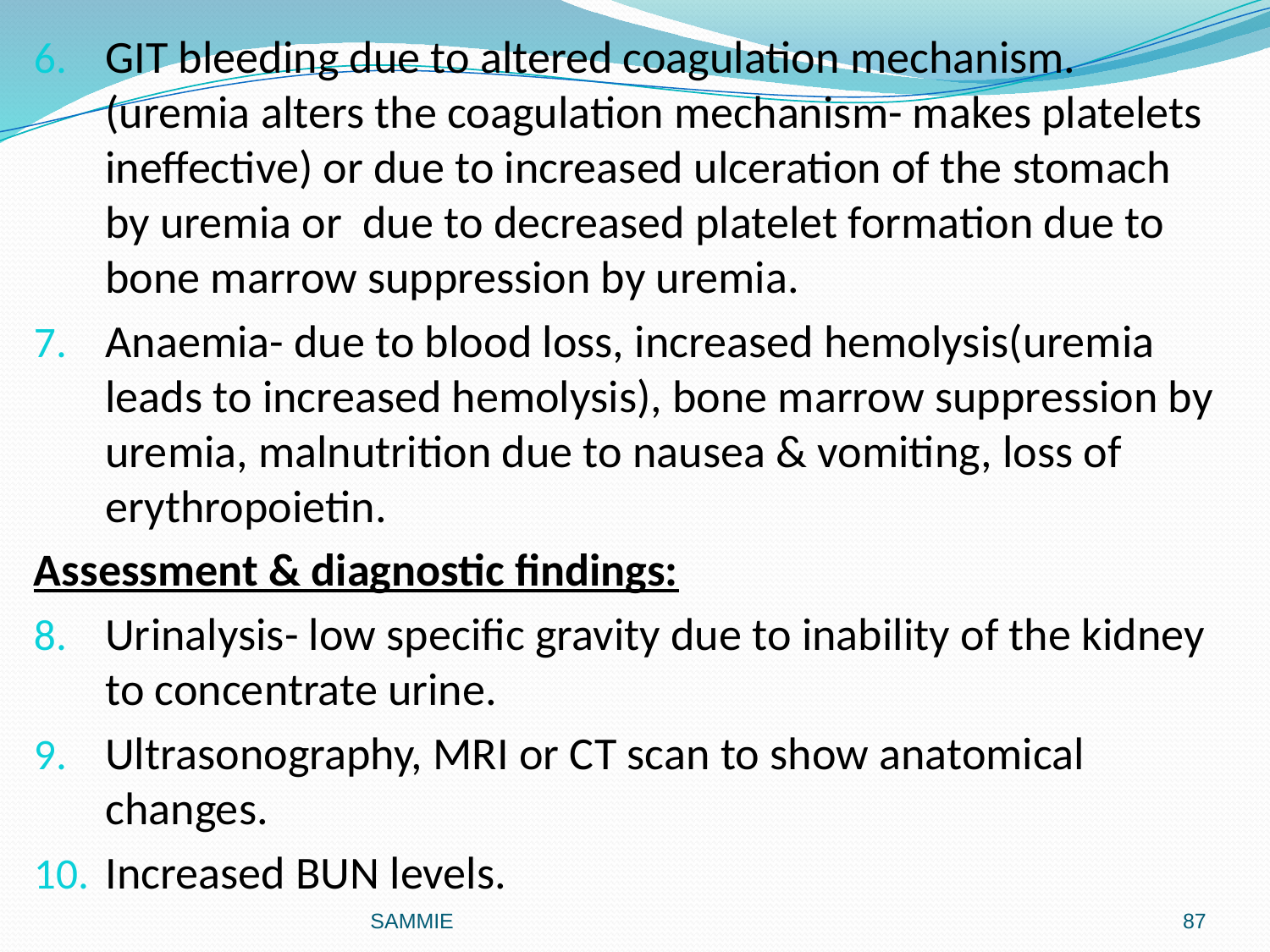

#
GIT bleeding due to altered coagulation mechanism. (uremia alters the coagulation mechanism- makes platelets ineffective) or due to increased ulceration of the stomach by uremia or  due to decreased platelet formation due to bone marrow suppression by uremia.
Anaemia- due to blood loss, increased hemolysis(uremia leads to increased hemolysis), bone marrow suppression by uremia, malnutrition due to nausea & vomiting, loss of erythropoietin.
Assessment & diagnostic findings:
Urinalysis- low specific gravity due to inability of the kidney to concentrate urine.
Ultrasonography, MRI or CT scan to show anatomical changes.
Increased BUN levels.
SAMMIE
87